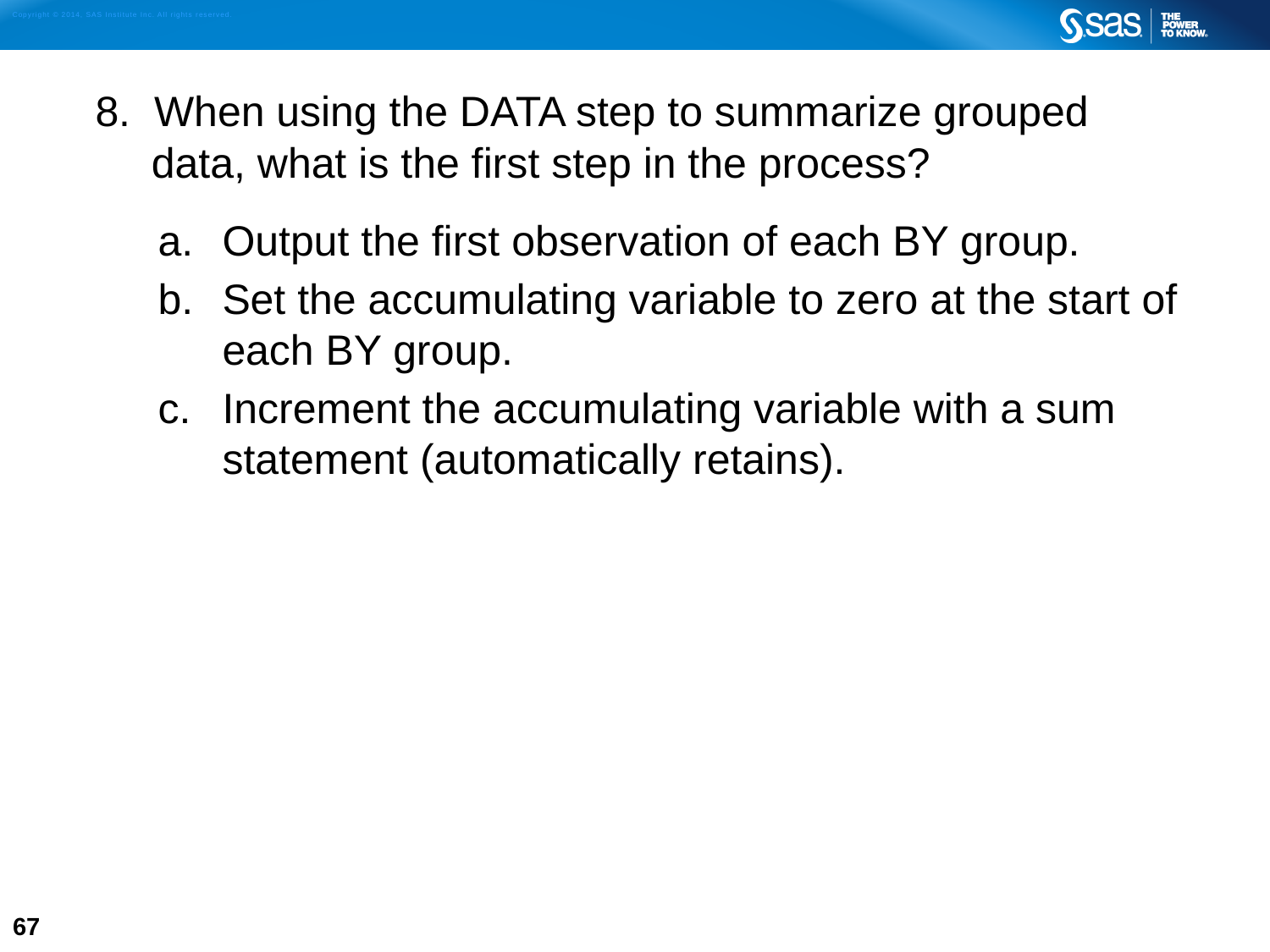

8.  When using the DATA step to summarize grouped data, what is the first step in the process?

Output the first observation of each BY group.
Set the accumulating variable to zero at the start of each BY group.
Increment the accumulating variable with a sum statement (automatically retains).